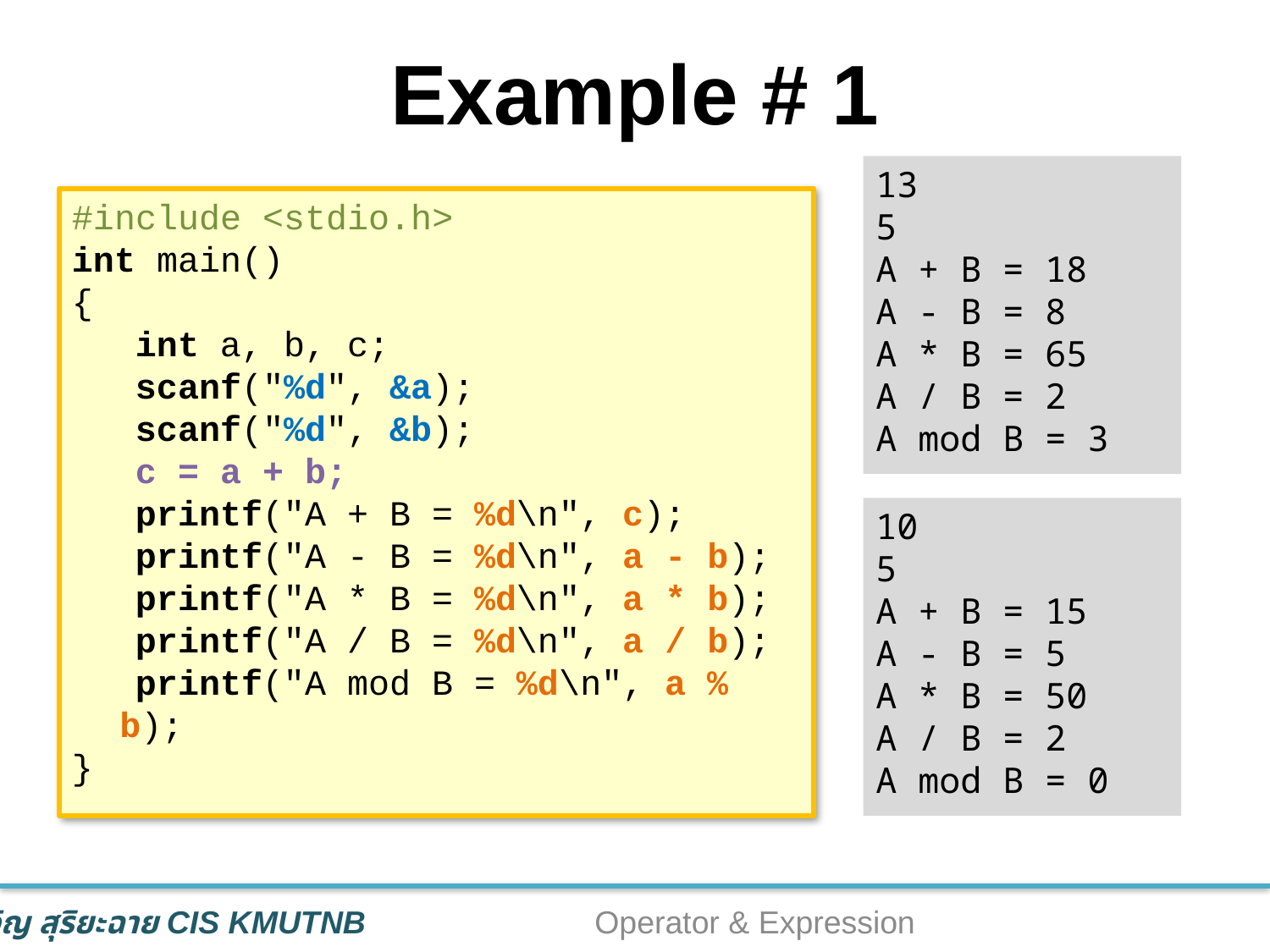

# Example # 1
13
5
A + B = 18
A - B = 8
A * B = 65
A / B = 2
A mod B = 3
#include <stdio.h>
int main()
{
   int a, b, c;
   scanf("%d", &a);
   scanf("%d", &b);
   c = a + b;
   printf("A + B = %d\n", c);
   printf("A - B = %d\n", a - b);
   printf("A * B = %d\n", a * b);
   printf("A / B = %d\n", a / b);
   printf("A mod B = %d\n", a % b);
}
10
5
A + B = 15
A - B = 5
A * B = 50
A / B = 2
A mod B = 0
9
Operator & Expression